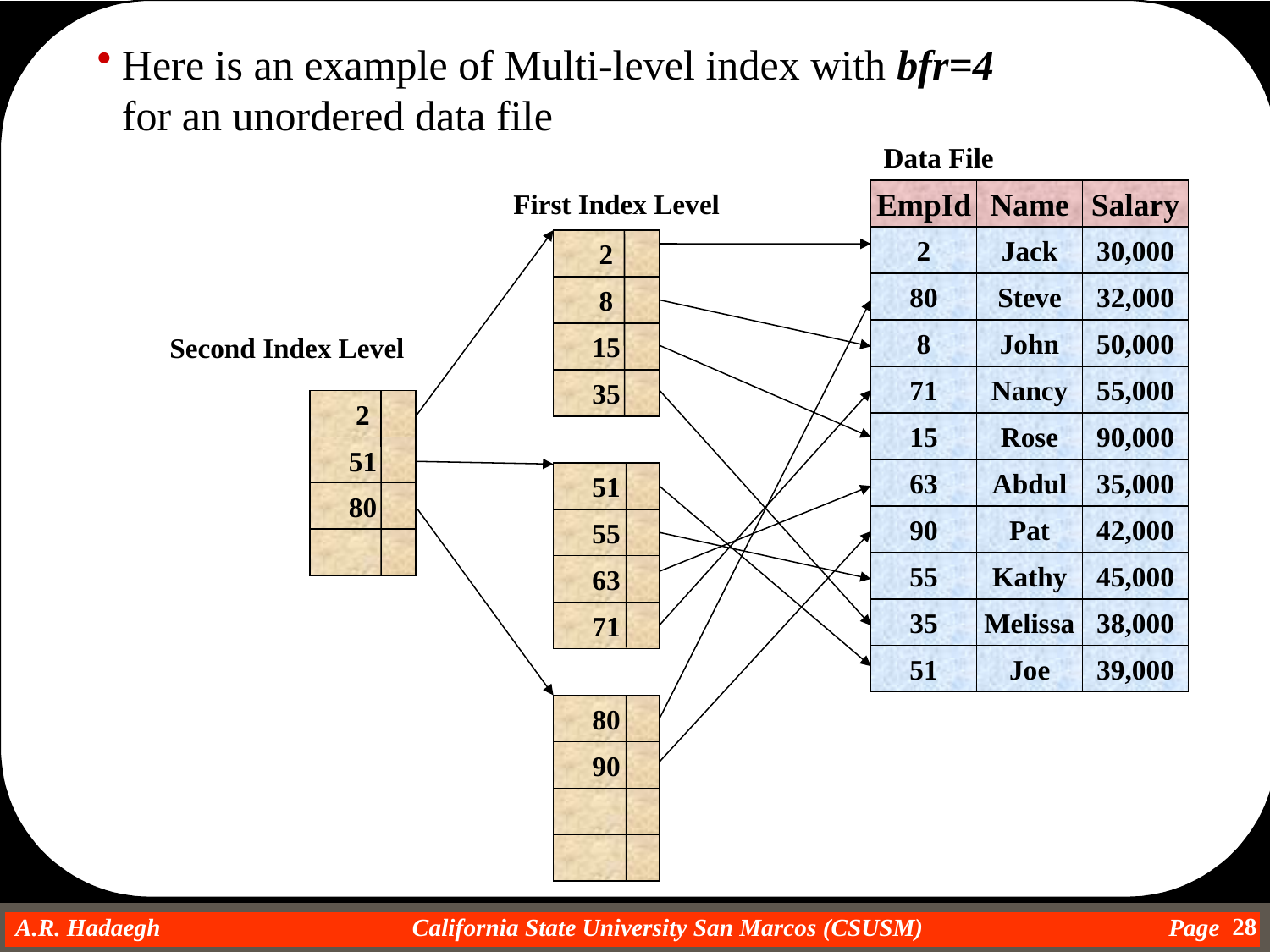

Here is an example of Multi-level index with bfr=4 for an unordered data file
Data File
First Index Level
EmpId
Name
Salary
2
Jack
30,000

2

80
Steve
32,000
8

8
John
50,000
15
Second Index Level

71
Nancy
55,000
35

2

15
Rose
90,000
51
63
Abdul
35,000

51

80

90
Pat
42,000

55

55
Kathy
45,000
63
35
Melissa
38,000
71
51
Joe
39,000
80

90

28